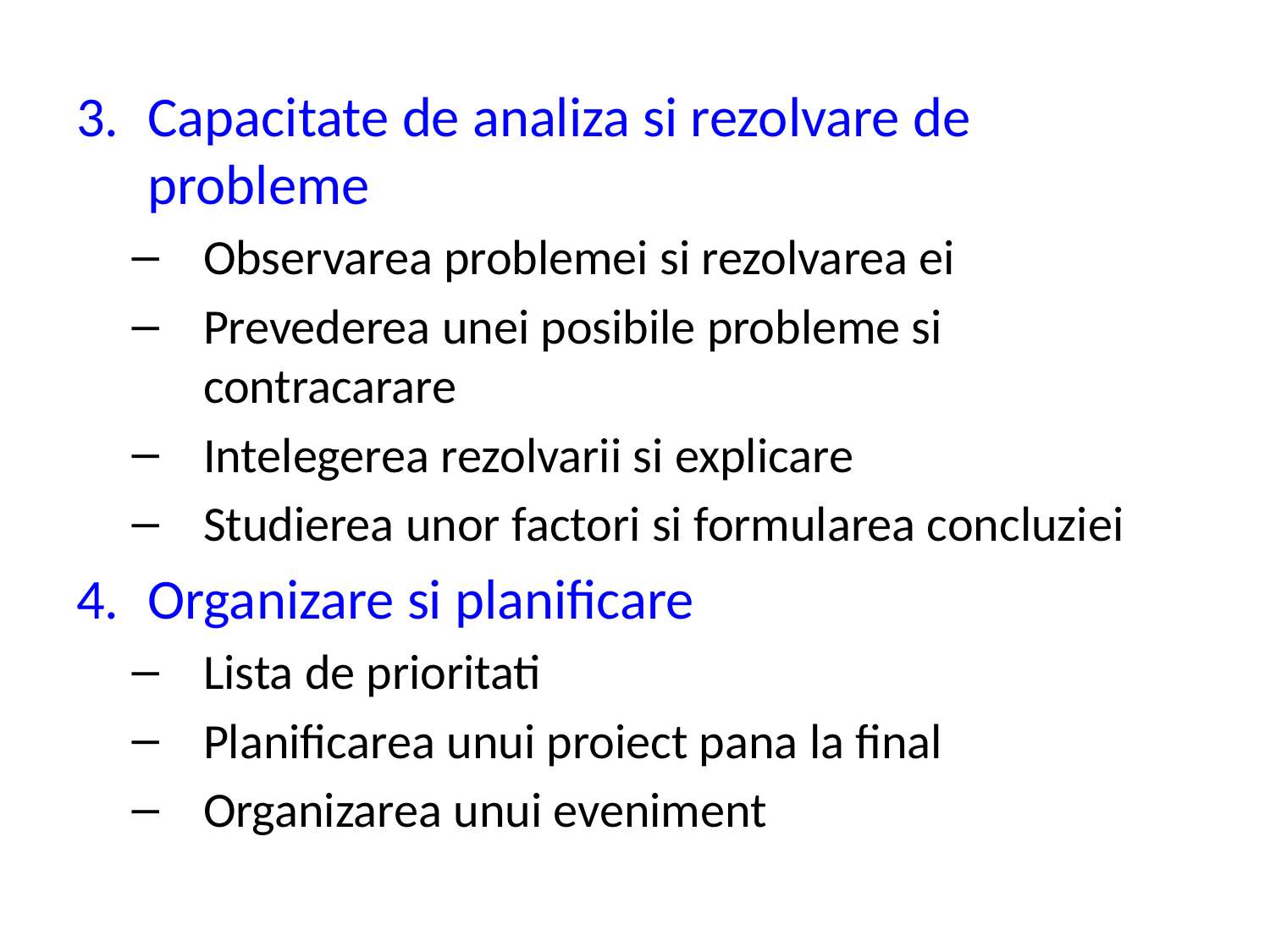

Capacitate de analiza si rezolvare de probleme
Observarea problemei si rezolvarea ei
Prevederea unei posibile probleme si contracarare
Intelegerea rezolvarii si explicare
Studierea unor factori si formularea concluziei
Organizare si planificare
Lista de prioritati
Planificarea unui proiect pana la final
Organizarea unui eveniment